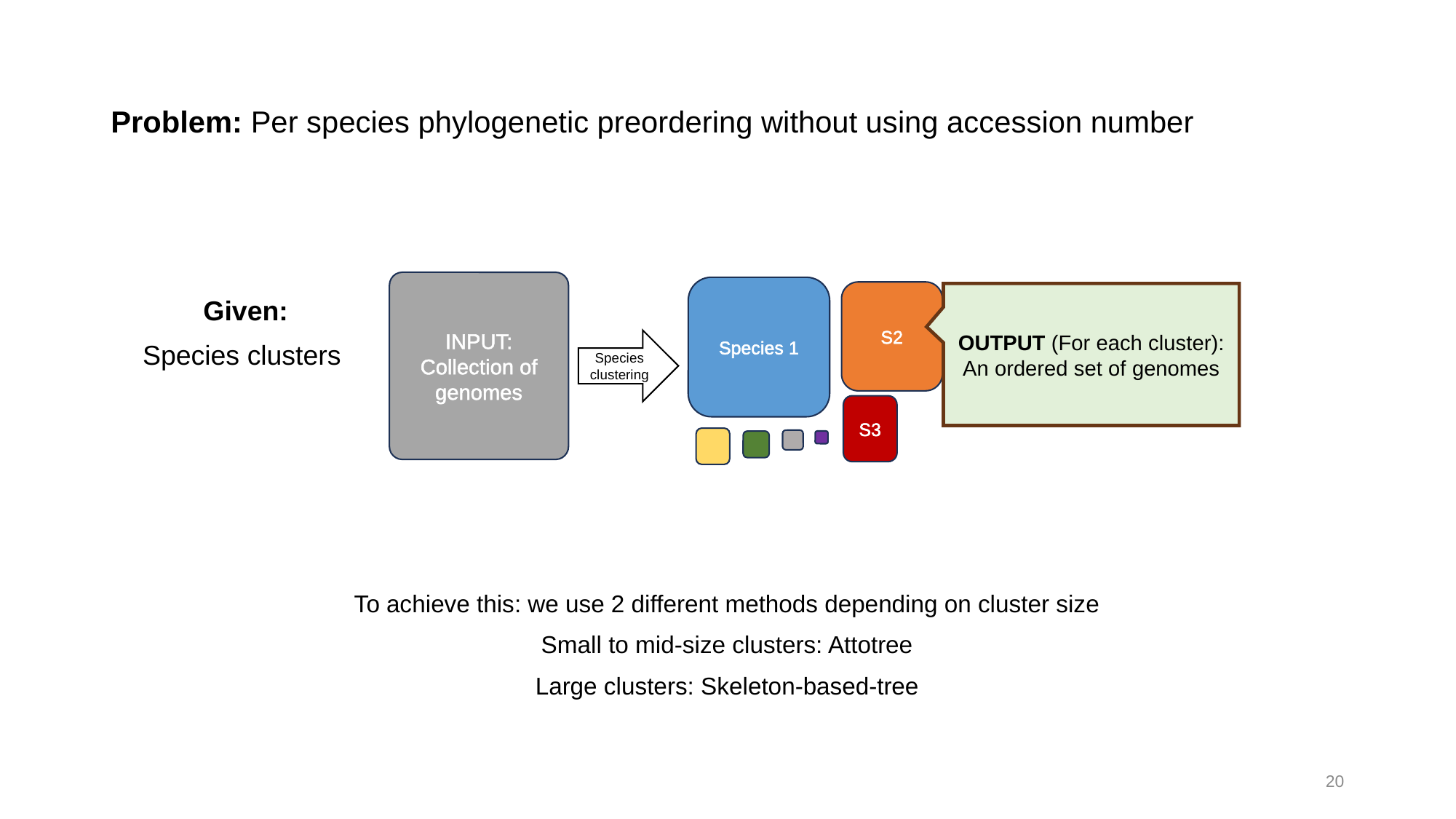

# Problem: Per species phylogenetic preordering without using accession number
INPUT:
Collection of genomes
Species 1
S2
S3

OUTPUT (For each cluster):
An ordered set of genomes
Given:
Species clusters
Species clustering
To achieve this: we use 2 different methods depending on cluster size
Small to mid-size clusters: Attotree
Large clusters: Skeleton-based-tree

20